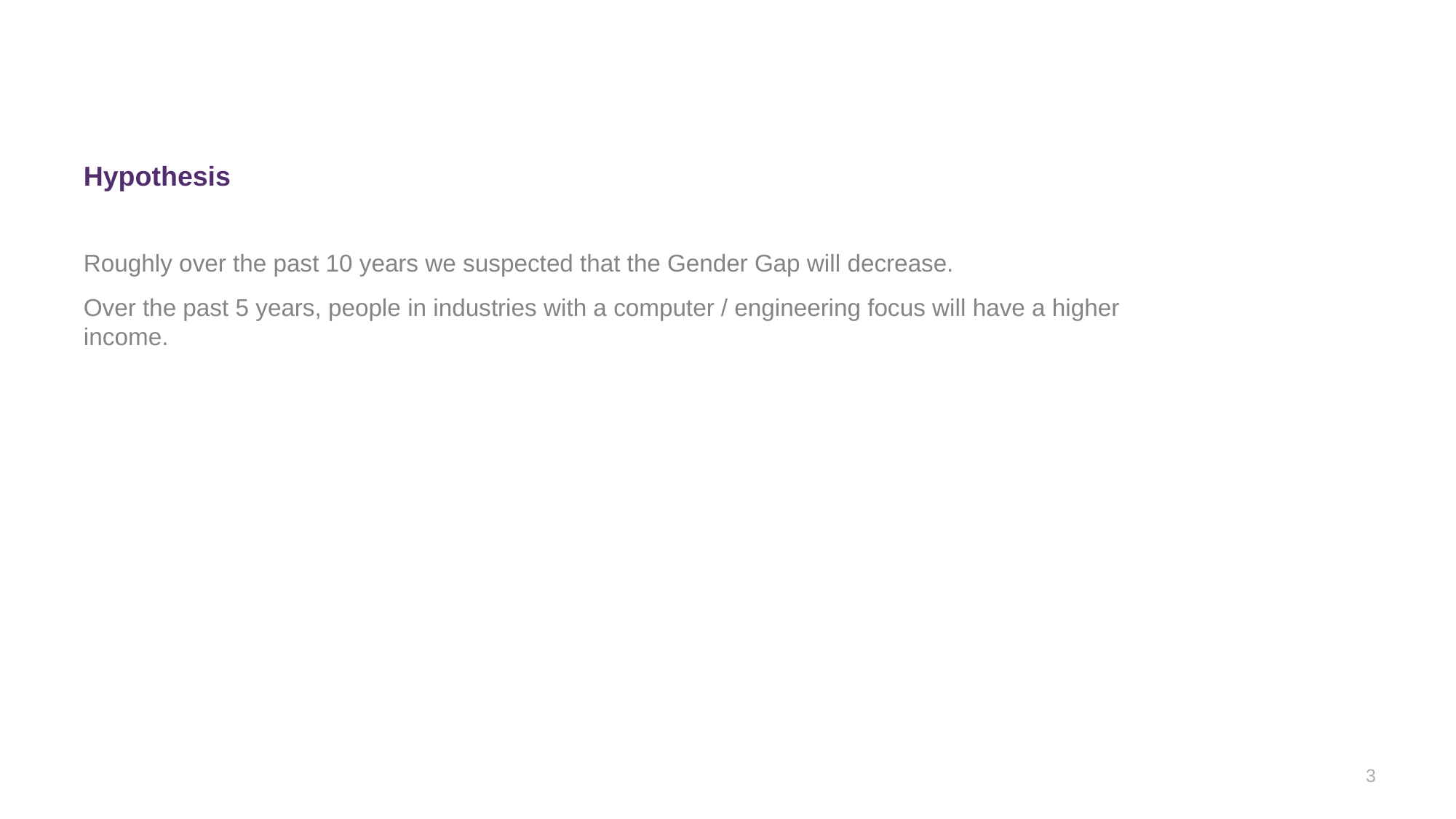

#
Hypothesis
Roughly over the past 10 years we suspected that the Gender Gap will decrease.
Over the past 5 years, people in industries with a computer / engineering focus will have a higher income.

3